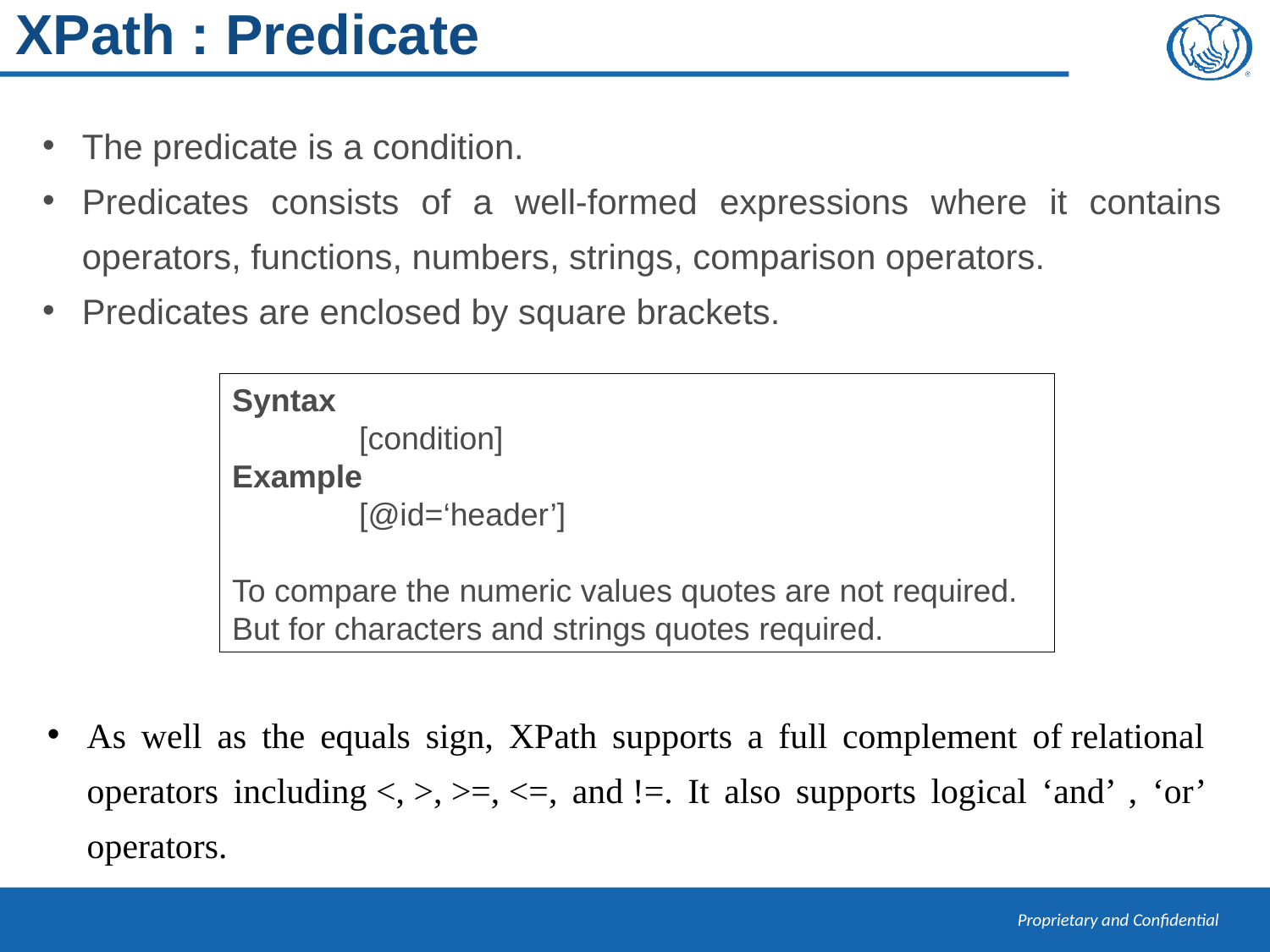

# XPath : Predicate
The predicate is a condition.
Predicates consists of a well-formed expressions where it contains operators, functions, numbers, strings, comparison operators.
Predicates are enclosed by square brackets.
Syntax
	[condition]
Example
	[@id=‘header’]

To compare the numeric values quotes are not required. But for characters and strings quotes required.
As well as the equals sign, XPath supports a full complement of relational operators including <, >, >=, <=, and !=. It also supports logical ‘and’ , ‘or’ operators.